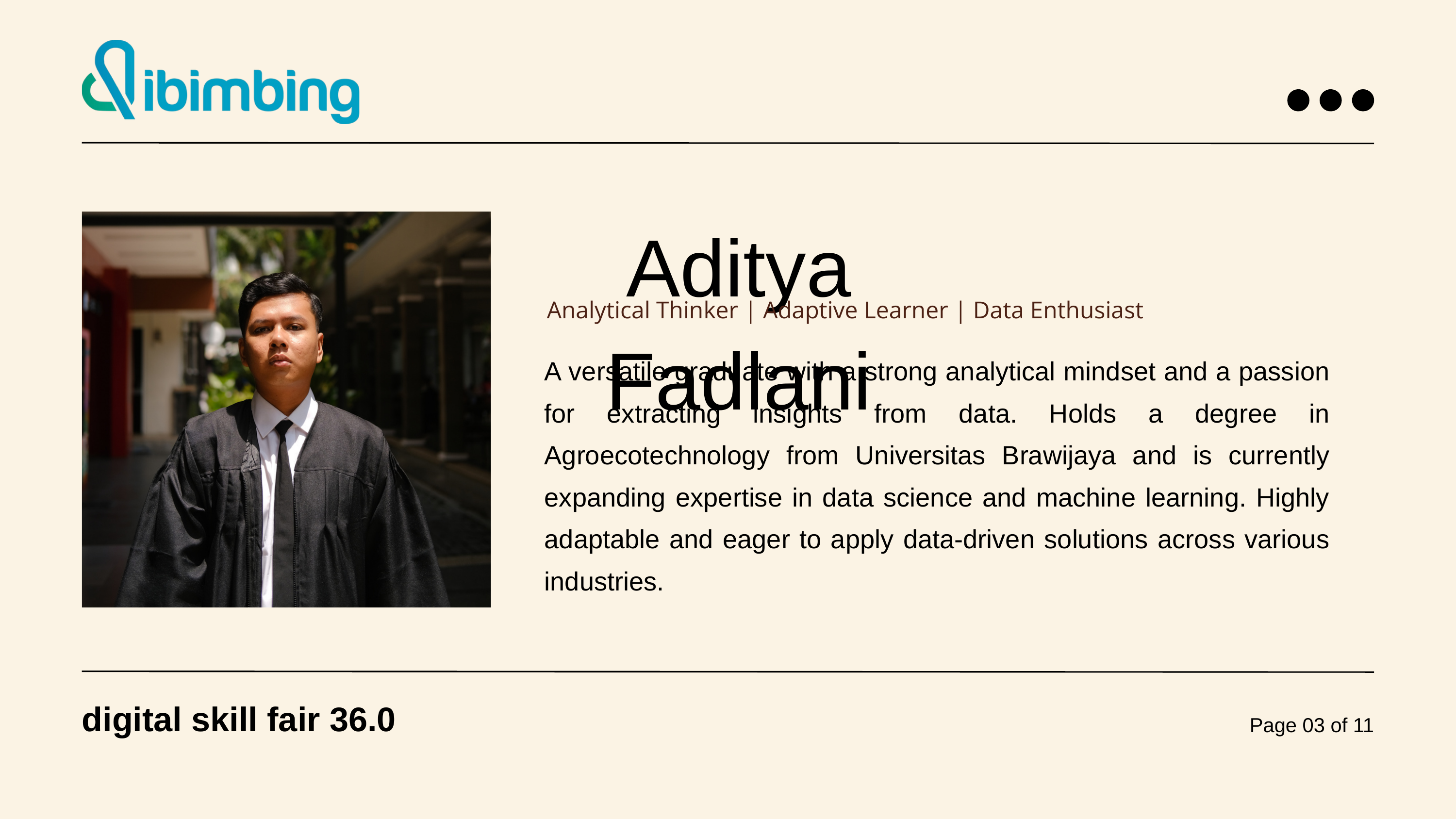

Aditya Fadlani

Analytical Thinker | Adaptive Learner | Data Enthusiast
A versatile graduate with a strong analytical mindset and a passion for extracting insights from data. Holds a degree in Agroecotechnology from Universitas Brawijaya and is currently expanding expertise in data science and machine learning. Highly adaptable and eager to apply data-driven solutions across various industries.

digital skill fair 36.0
Page 03 of 11